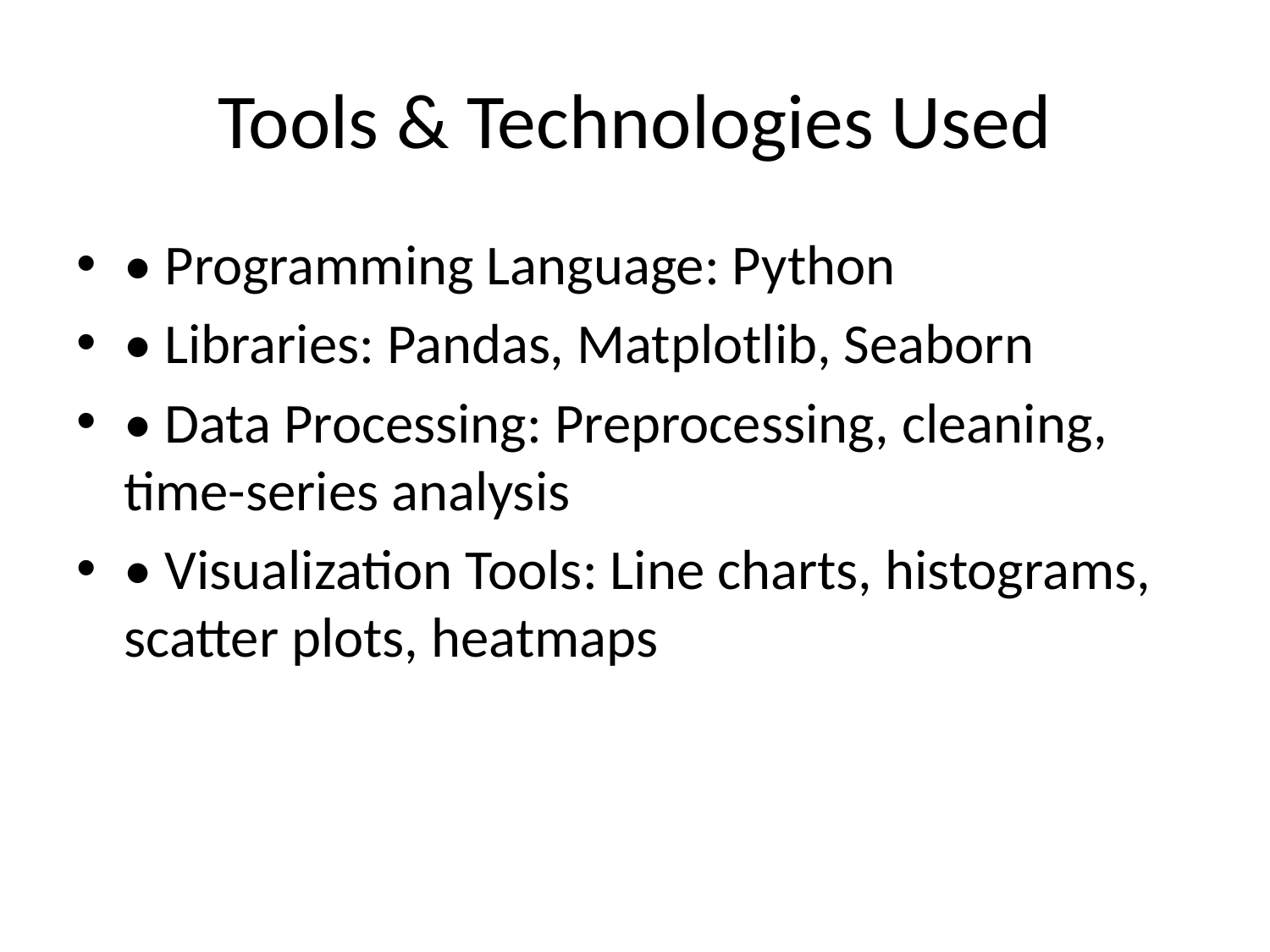

# Tools & Technologies Used
• Programming Language: Python
• Libraries: Pandas, Matplotlib, Seaborn
• Data Processing: Preprocessing, cleaning, time-series analysis
• Visualization Tools: Line charts, histograms, scatter plots, heatmaps